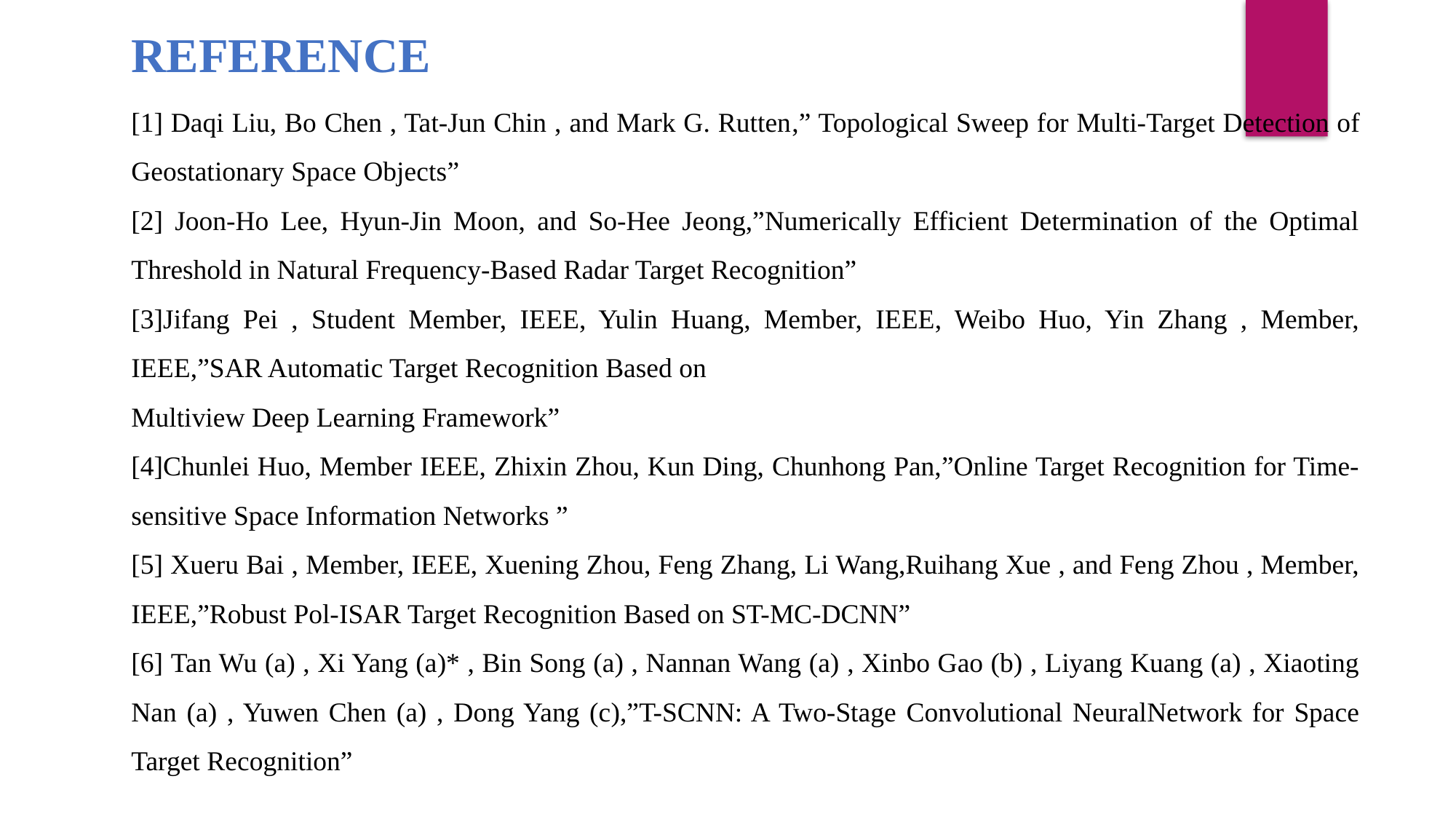

REFERENCE
[1] Daqi Liu, Bo Chen , Tat-Jun Chin , and Mark G. Rutten,” Topological Sweep for Multi-Target Detection of Geostationary Space Objects”
[2] Joon-Ho Lee, Hyun-Jin Moon, and So-Hee Jeong,”Numerically Efficient Determination of the Optimal Threshold in Natural Frequency-Based Radar Target Recognition”
[3]Jifang Pei , Student Member, IEEE, Yulin Huang, Member, IEEE, Weibo Huo, Yin Zhang , Member, IEEE,”SAR Automatic Target Recognition Based on
Multiview Deep Learning Framework”
[4]Chunlei Huo, Member IEEE, Zhixin Zhou, Kun Ding, Chunhong Pan,”Online Target Recognition for Time-sensitive Space Information Networks ”
[5] Xueru Bai , Member, IEEE, Xuening Zhou, Feng Zhang, Li Wang,Ruihang Xue , and Feng Zhou , Member, IEEE,”Robust Pol-ISAR Target Recognition Based on ST-MC-DCNN”
[6] Tan Wu (a) , Xi Yang (a)* , Bin Song (a) , Nannan Wang (a) , Xinbo Gao (b) , Liyang Kuang (a) , Xiaoting Nan (a) , Yuwen Chen (a) , Dong Yang (c),”T-SCNN: A Two-Stage Convolutional NeuralNetwork for Space Target Recognition”